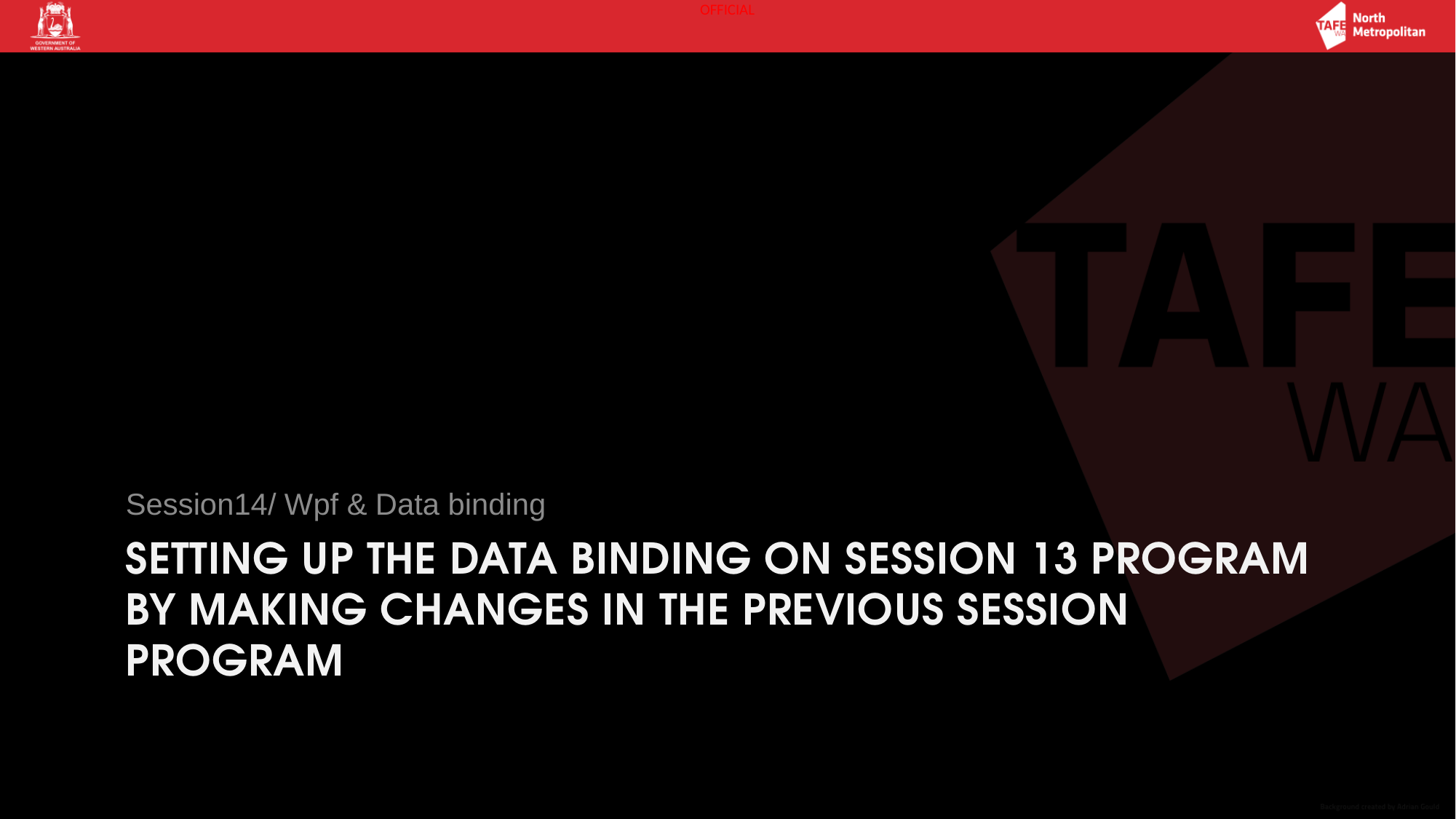

Session14/ Wpf & Data binding
# Setting up the Data binding on Session 13 program by Making changes in the Previous session program